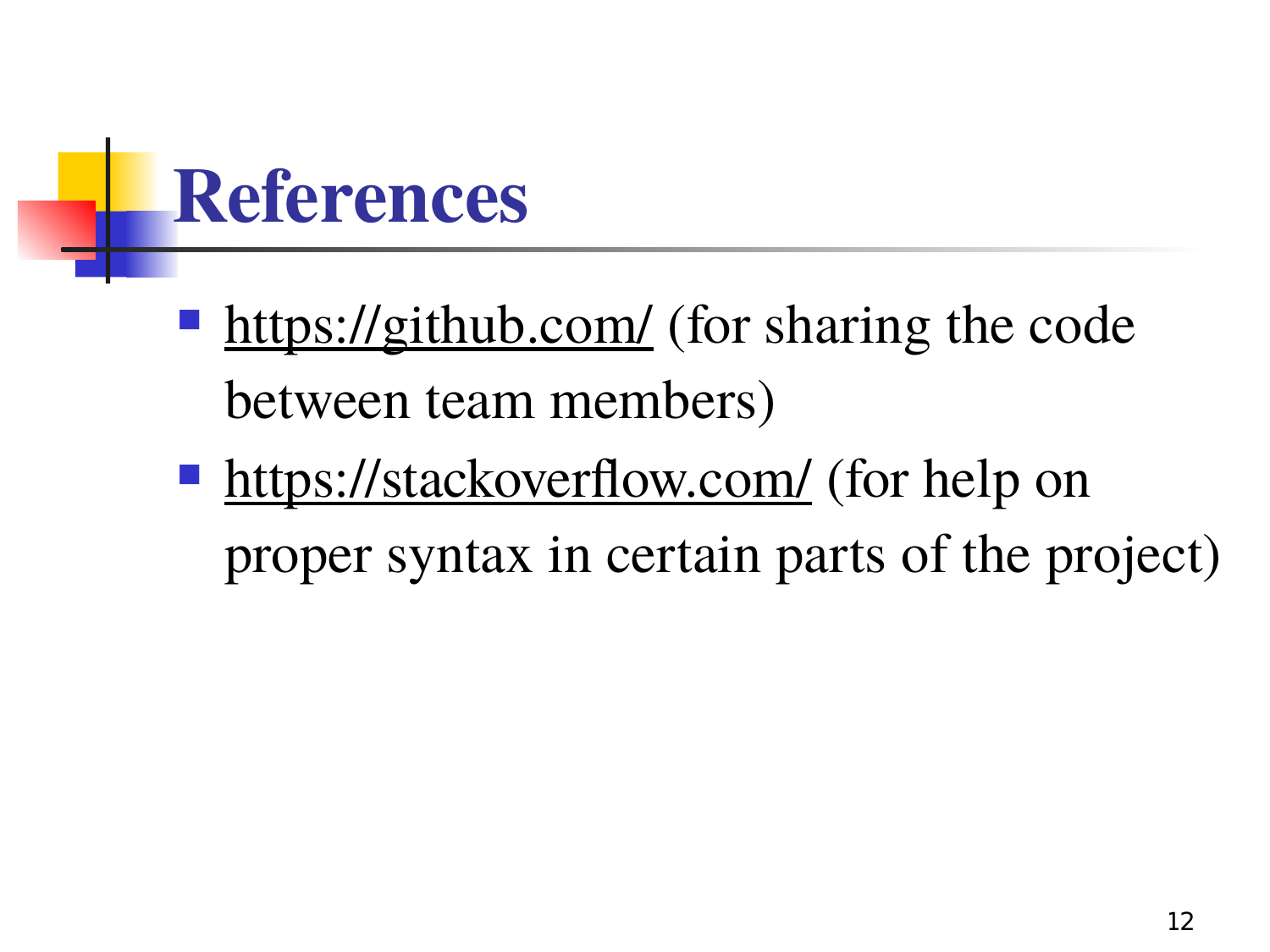

# References
https://github.com/ (for sharing the code between team members)
https://stackoverflow.com/ (for help on proper syntax in certain parts of the project)

12